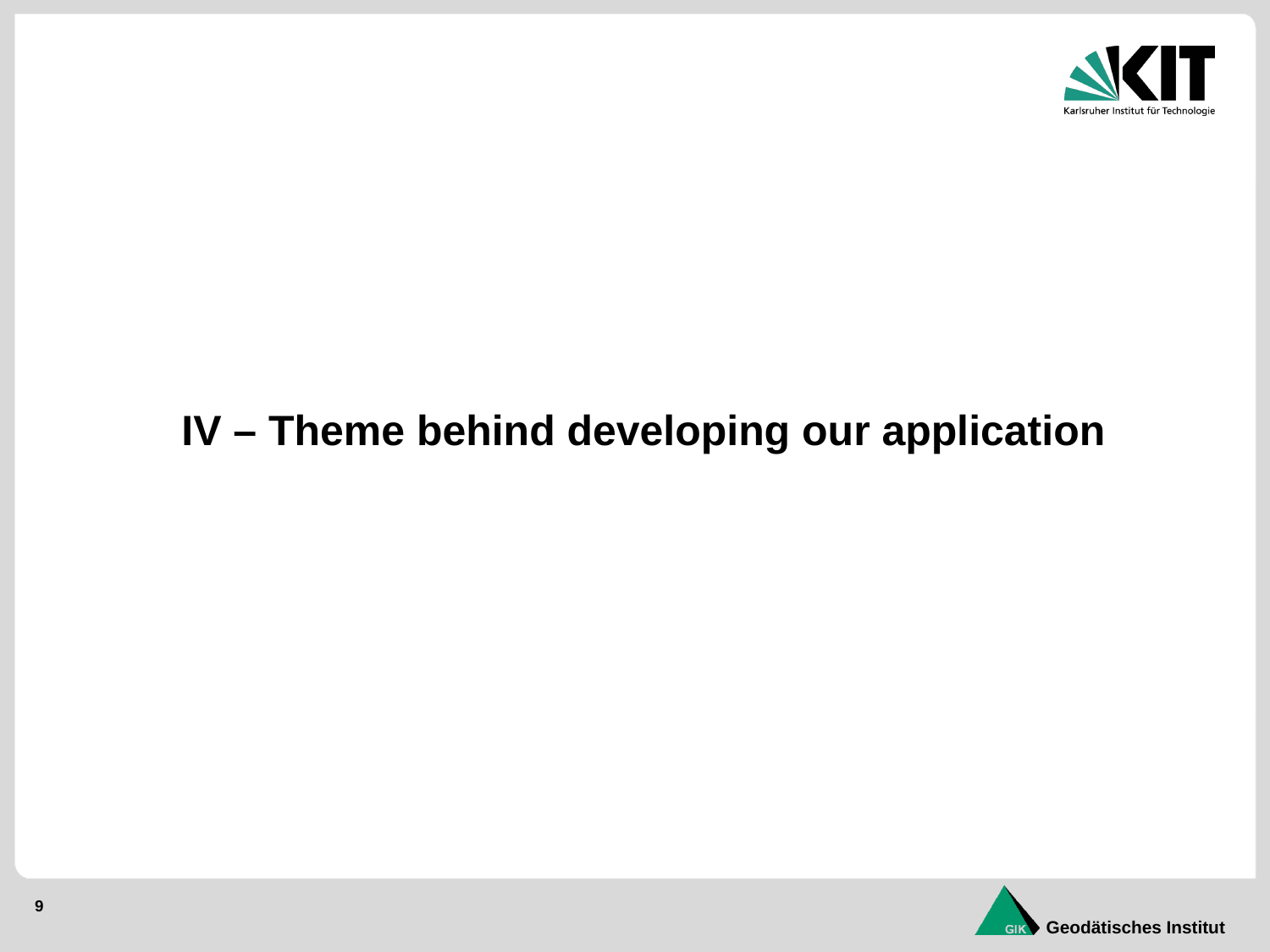

IV – Theme behind developing our application